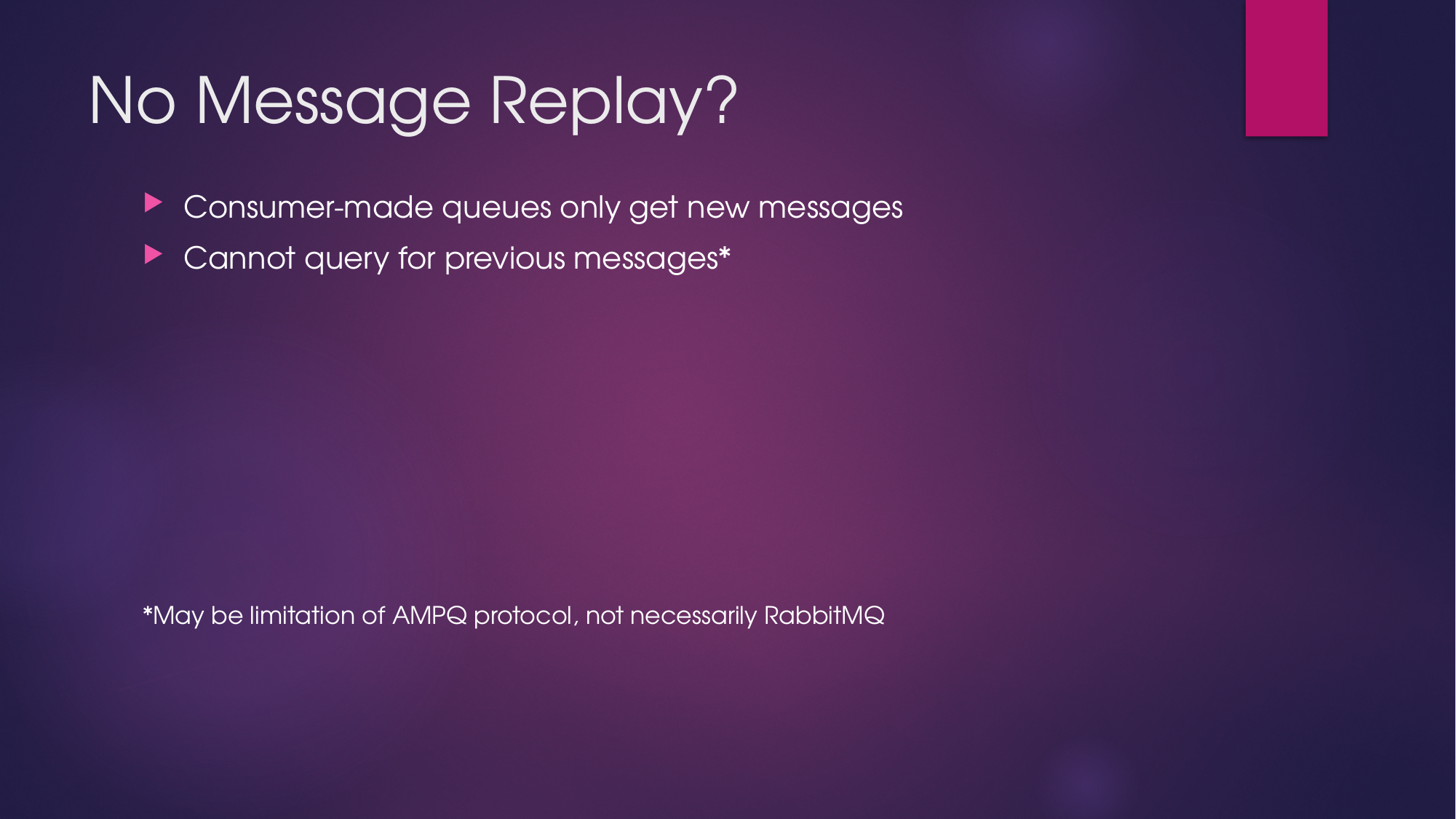

# No Message Replay?
Consumer-made queues only get new messages
Cannot query for previous messages*

*May be limitation of AMPQ protocol, not necessarily RabbitMQ